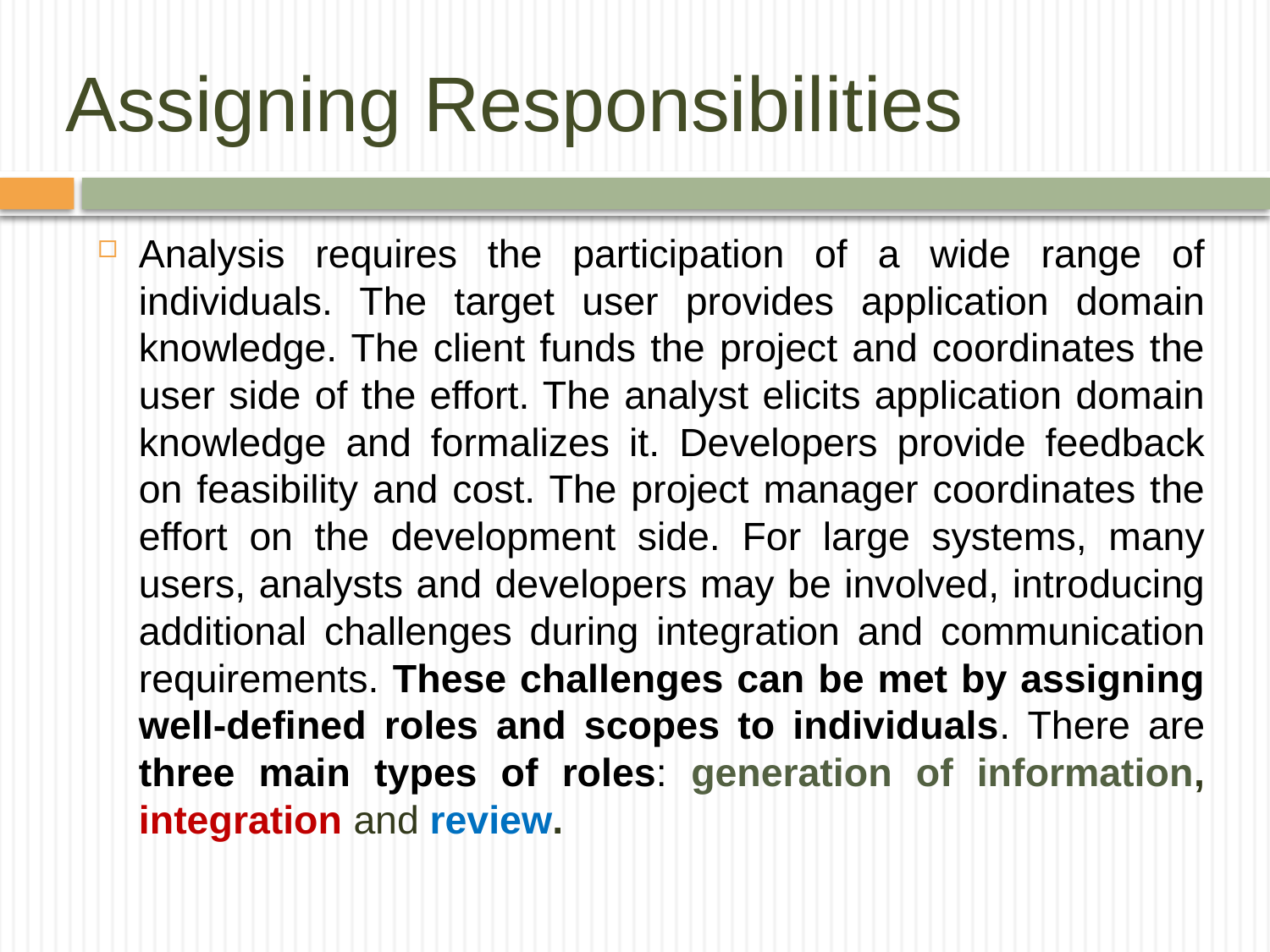

# Assigning Responsibilities
Analysis requires the participation of a wide range of individuals. The target user provides application domain knowledge. The client funds the project and coordinates the user side of the effort. The analyst elicits application domain knowledge and formalizes it. Developers provide feedback on feasibility and cost. The project manager coordinates the effort on the development side. For large systems, many users, analysts and developers may be involved, introducing additional challenges during integration and communication requirements. These challenges can be met by assigning well-defined roles and scopes to individuals. There are three main types of roles: generation of information, integration and review.